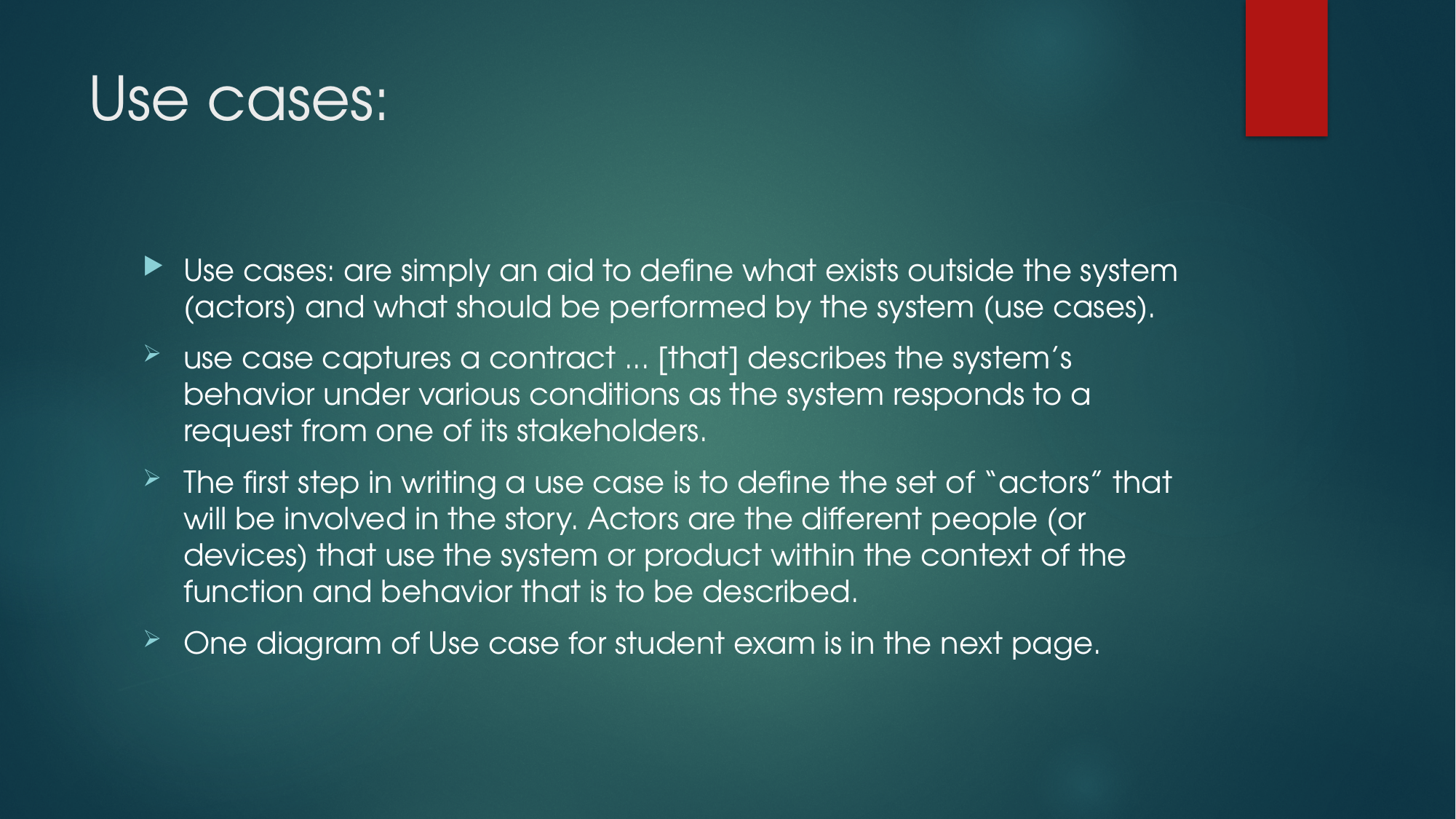

# Use cases:
Use cases: are simply an aid to define what exists outside the system (actors) and what should be performed by the system (use cases).
use case captures a contract ... [that] describes the system’s behavior under various conditions as the system responds to a request from one of its stakeholders.
The first step in writing a use case is to define the set of “actors” that will be involved in the story. Actors are the different people (or devices) that use the system or product within the context of the function and behavior that is to be described.
One diagram of Use case for student exam is in the next page.